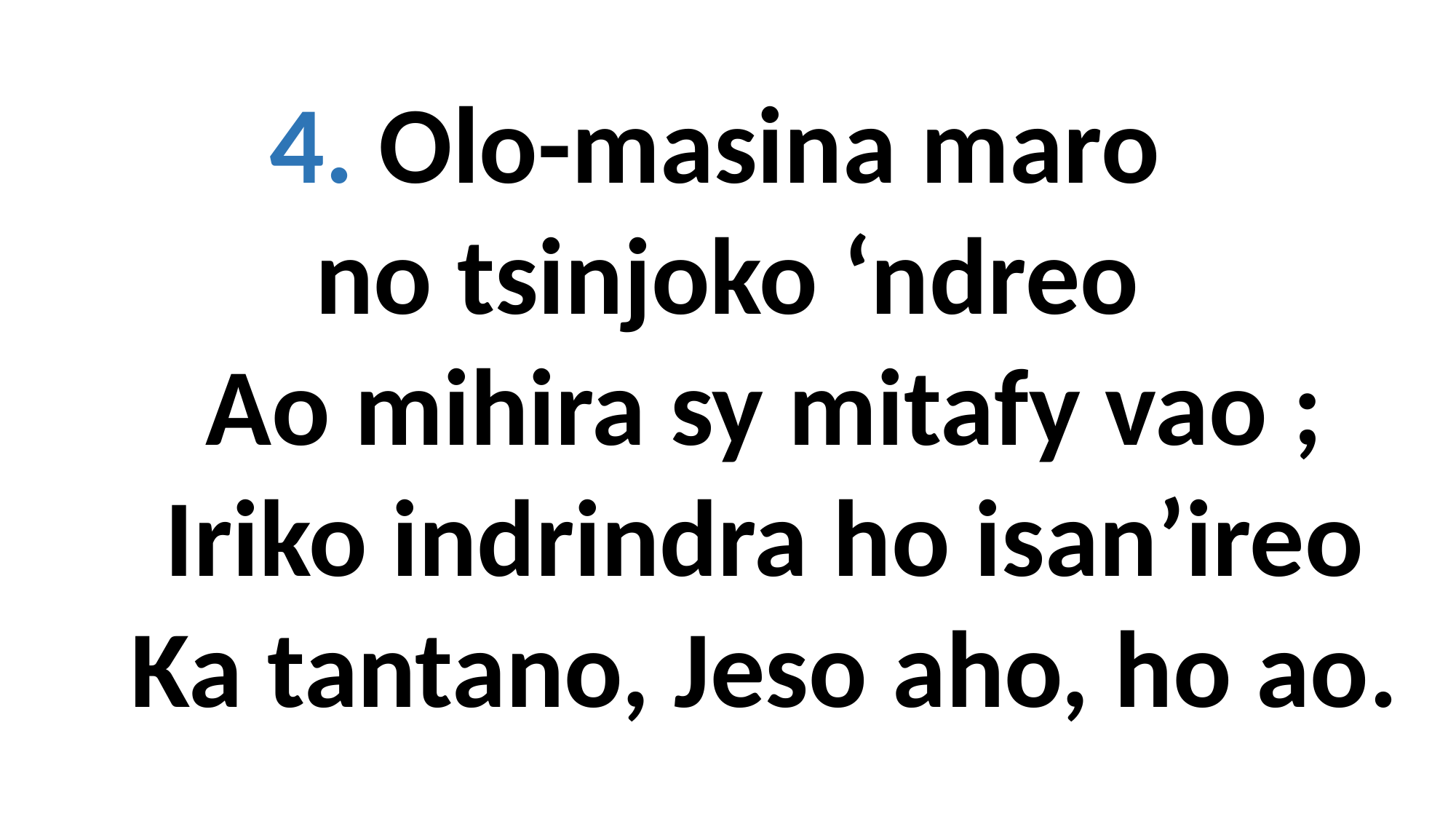

4. Olo-masina maro
no tsinjoko ‘ndreo
   Ao mihira sy mitafy vao ;
   Iriko indrindra ho isan’ireo
   Ka tantano, Jeso aho, ho ao.